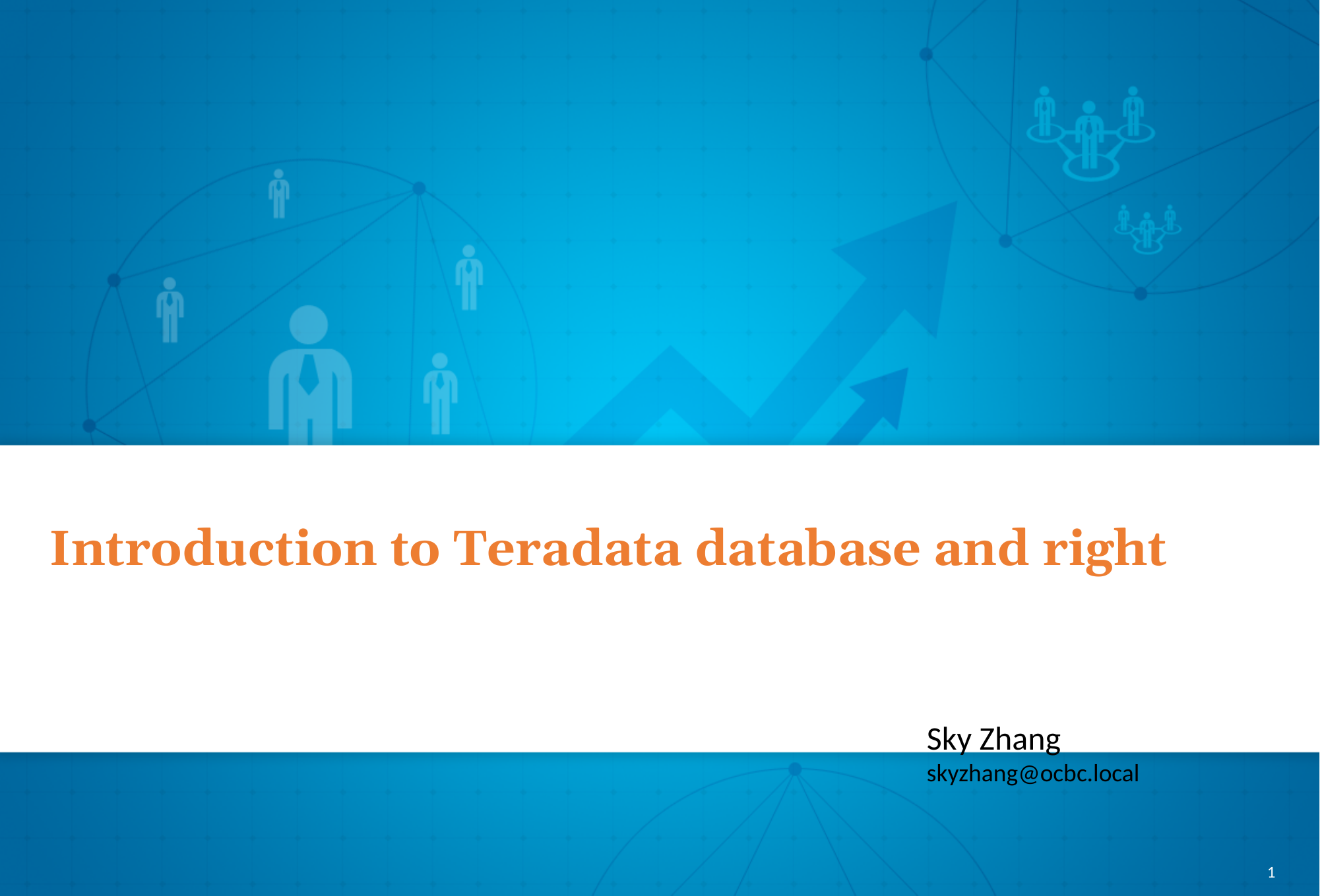

Introduction to Teradata database and right
Sky Zhang
skyzhang@ocbc.local
1